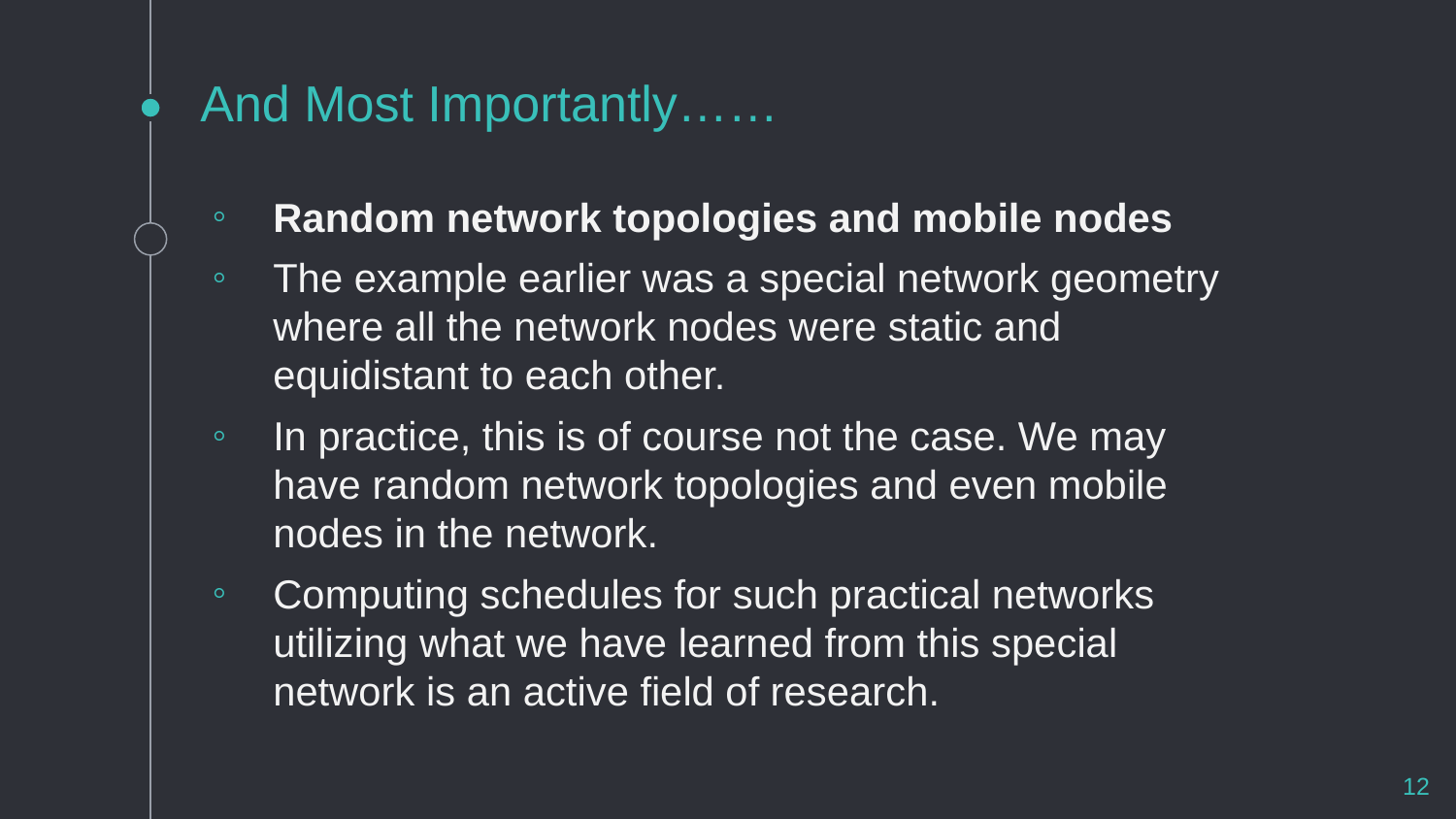

# And Most Importantly……
Random network topologies and mobile nodes
The example earlier was a special network geometry where all the network nodes were static and equidistant to each other.
In practice, this is of course not the case. We may have random network topologies and even mobile nodes in the network.
Computing schedules for such practical networks utilizing what we have learned from this special network is an active field of research.
12